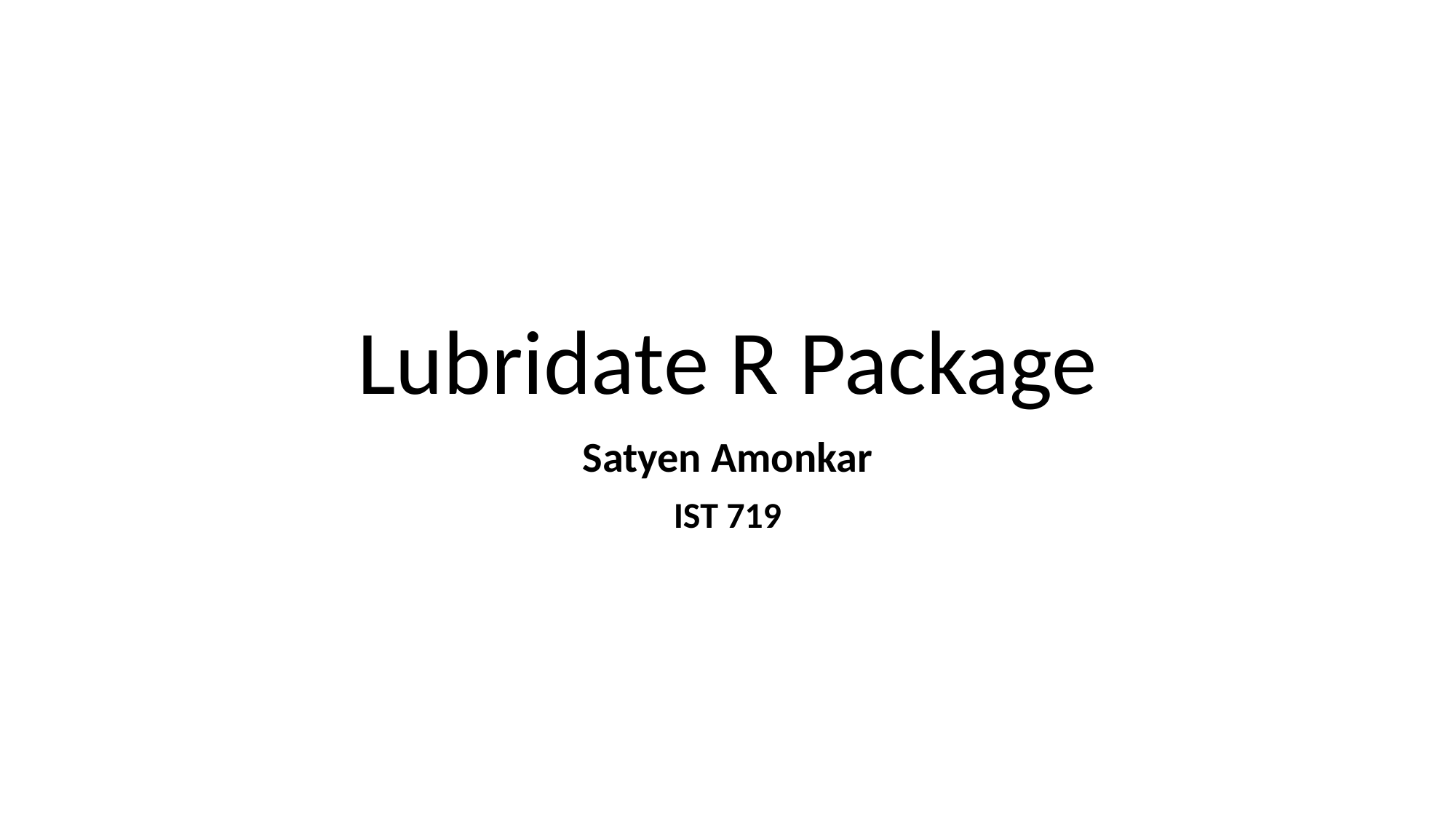

# Lubridate R Package
Satyen Amonkar
IST 719